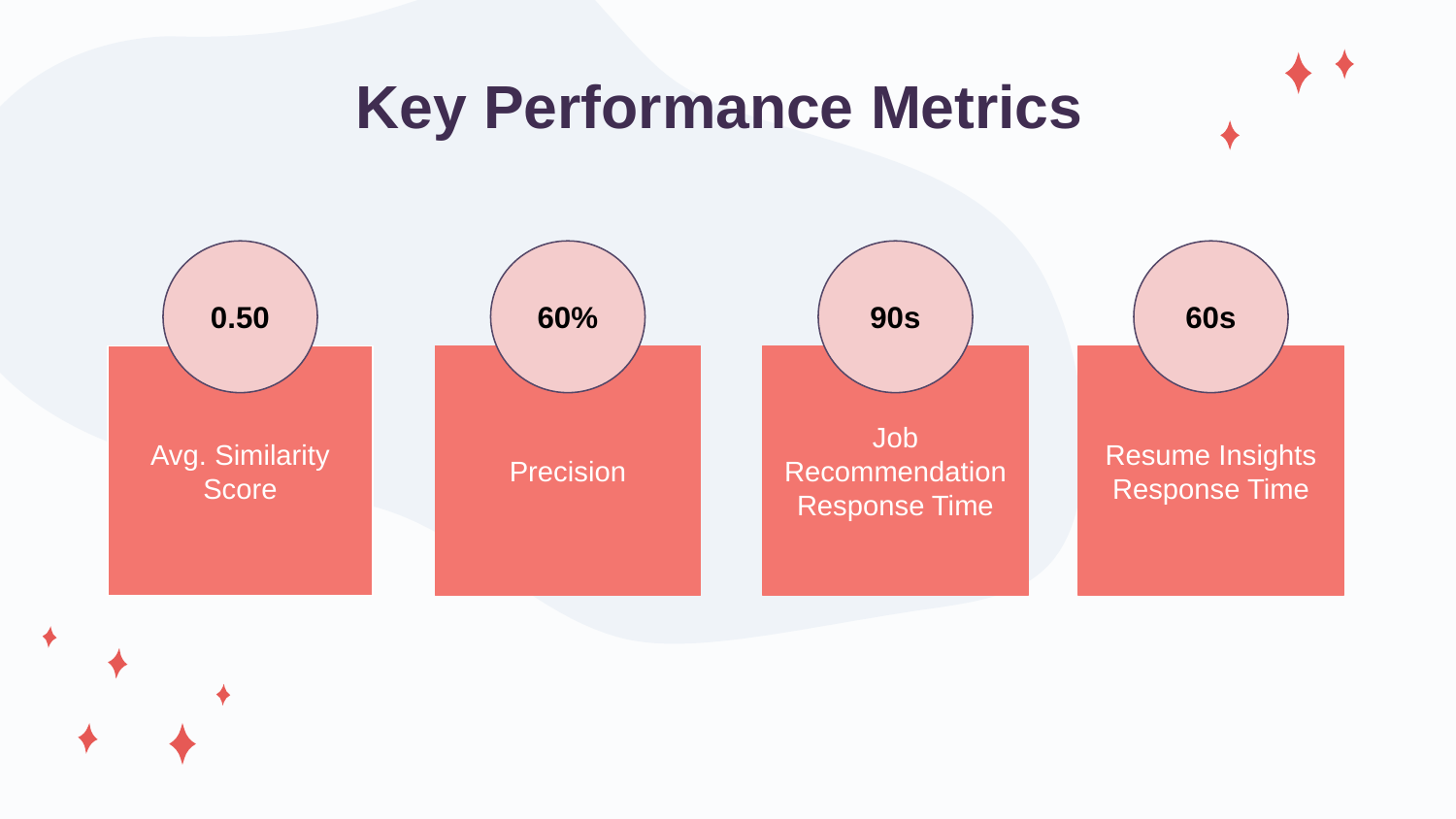

Key Performance Metrics
0.50
60%
90s
60s
Avg. Similarity Score
Precision
Job Recommendation Response Time
Resume Insights Response Time